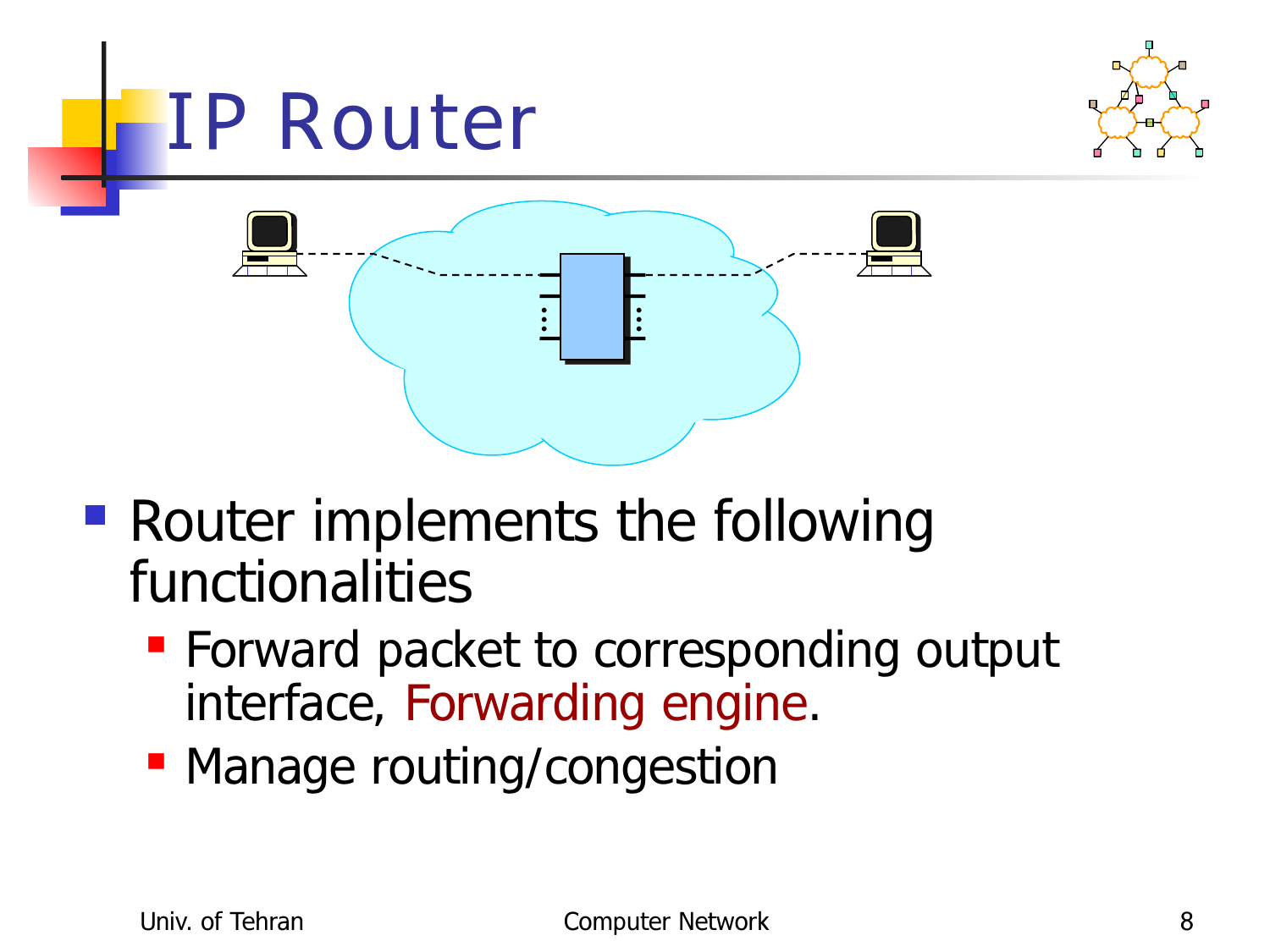

# IP Router

.
.
.

.
.
.

Router implements the following functionalities
Forward packet to corresponding output interface, Forwarding engine.
Manage routing/congestion
Univ. of Tehran
Computer Network
8